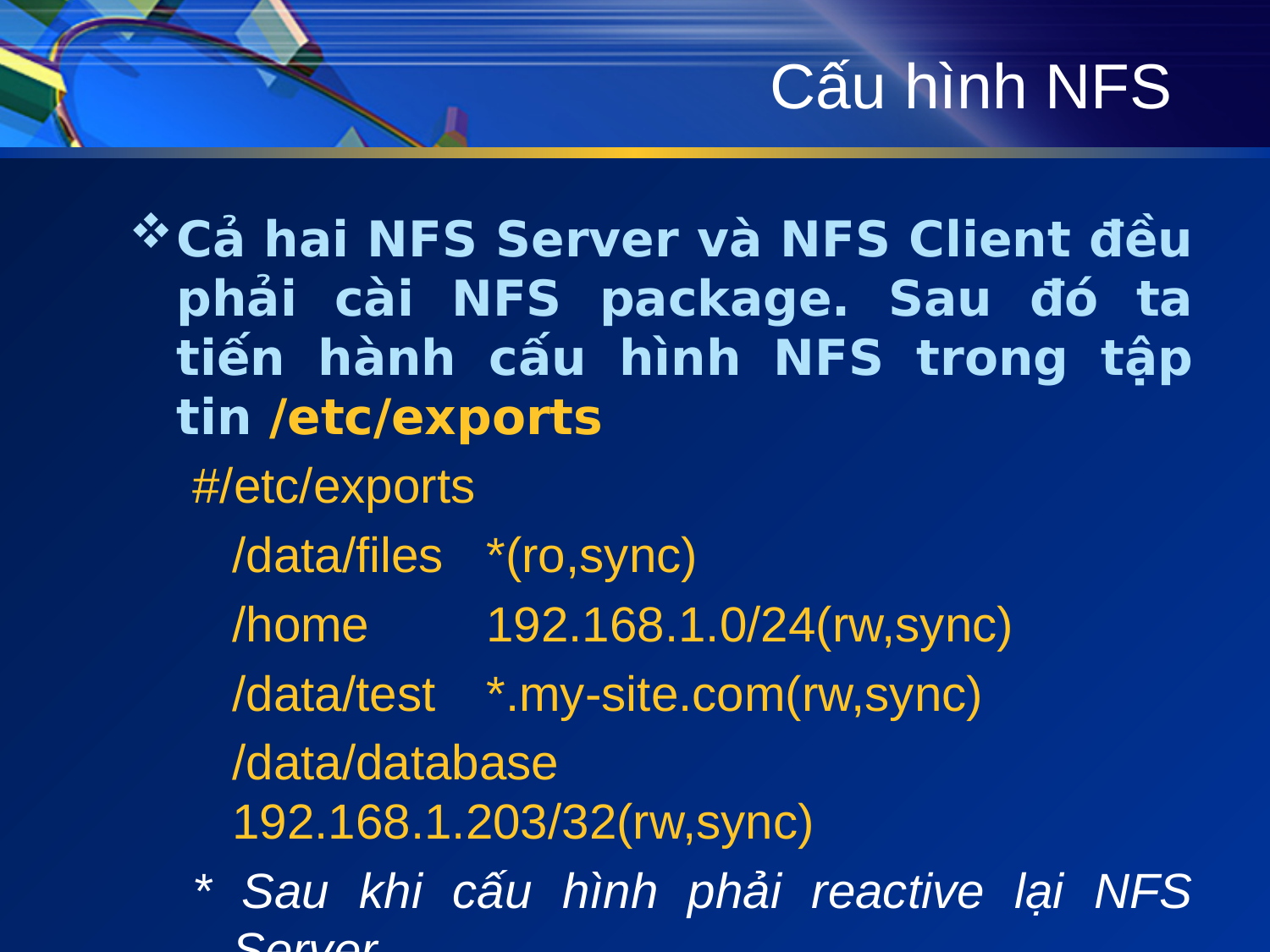

# Cấu hình NFS
Cả hai NFS Server và NFS Client đều phải cài NFS package. Sau đó ta tiến hành cấu hình NFS trong tập tin /etc/exports
#/etc/exports
	/data/files	*(ro,sync)
	/home	192.168.1.0/24(rw,sync)
	/data/test	*.my-site.com(rw,sync)
	/data/database	192.168.1.203/32(rw,sync)
* Sau khi cấu hình phải reactive lại NFS Server.